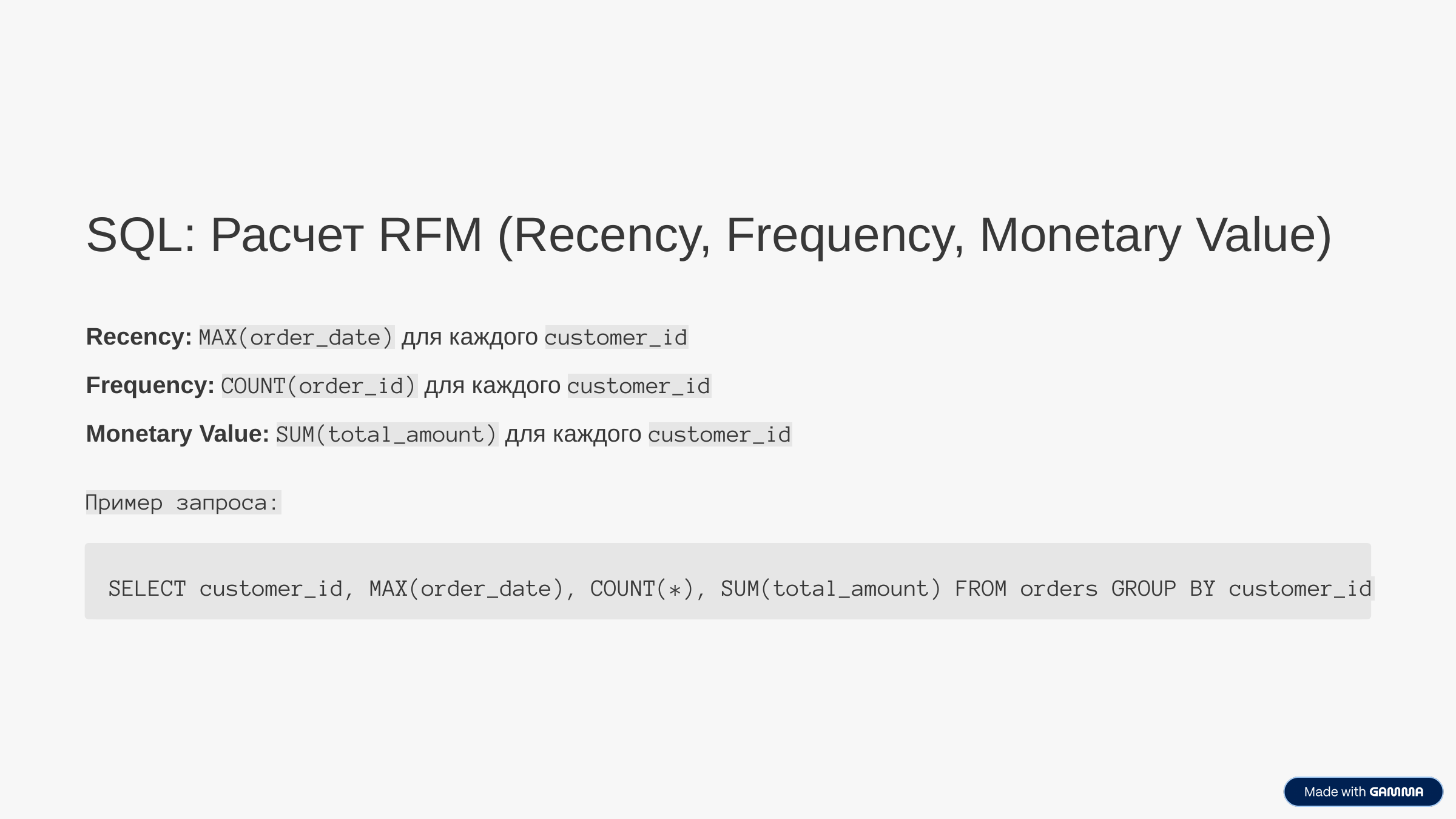

SQL: Расчет RFM (Recency, Frequency, Monetary Value)
Recency: MAX(order_date) для каждого customer_id
Frequency: COUNT(order_id) для каждого customer_id
Monetary Value: SUM(total_amount) для каждого customer_id
Пример запроса:

SELECT customer_id, MAX(order_date), COUNT(*), SUM(total_amount) FROM orders GROUP BY customer_id